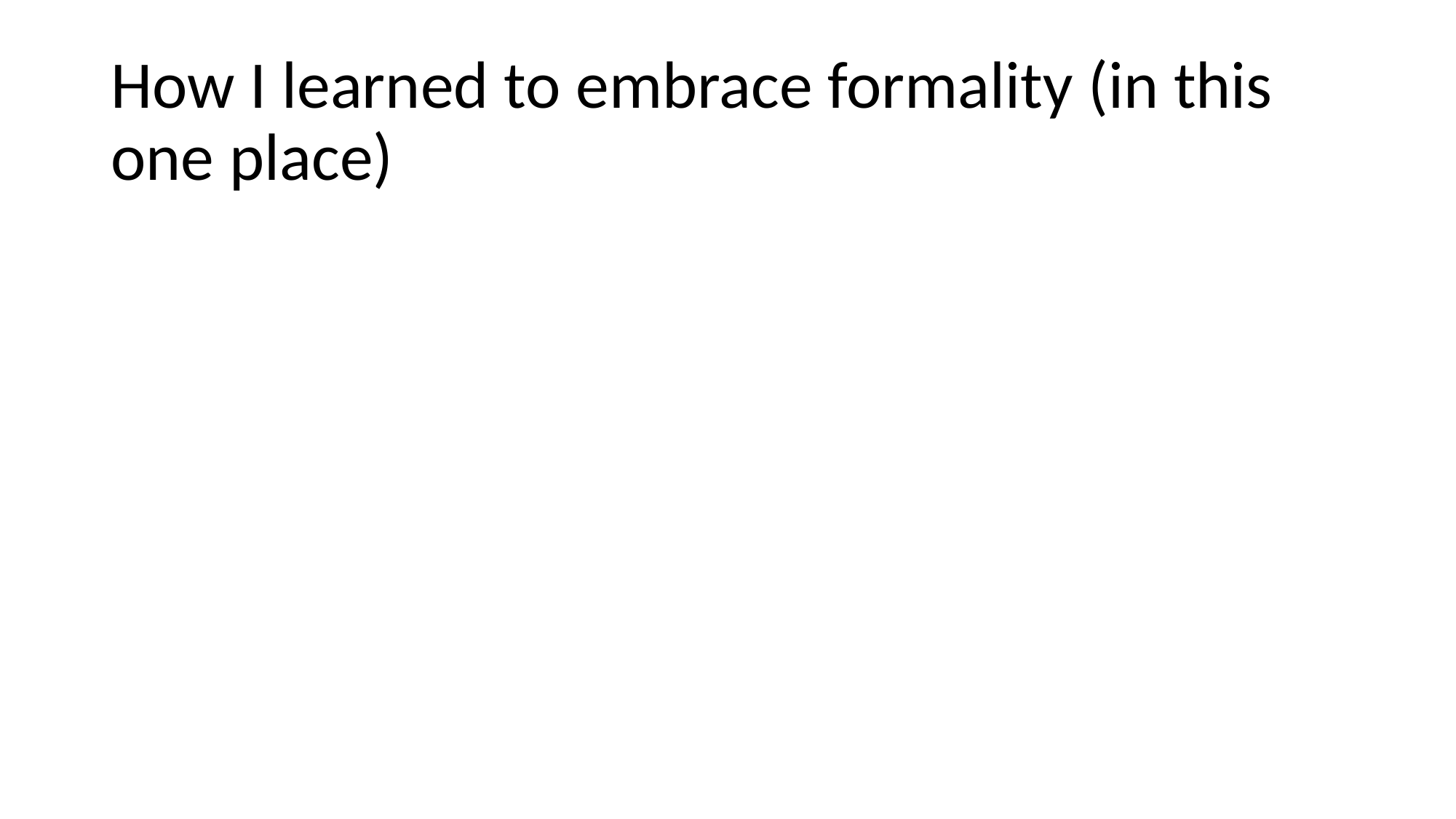

# How I learned to embrace formality (in this one place)